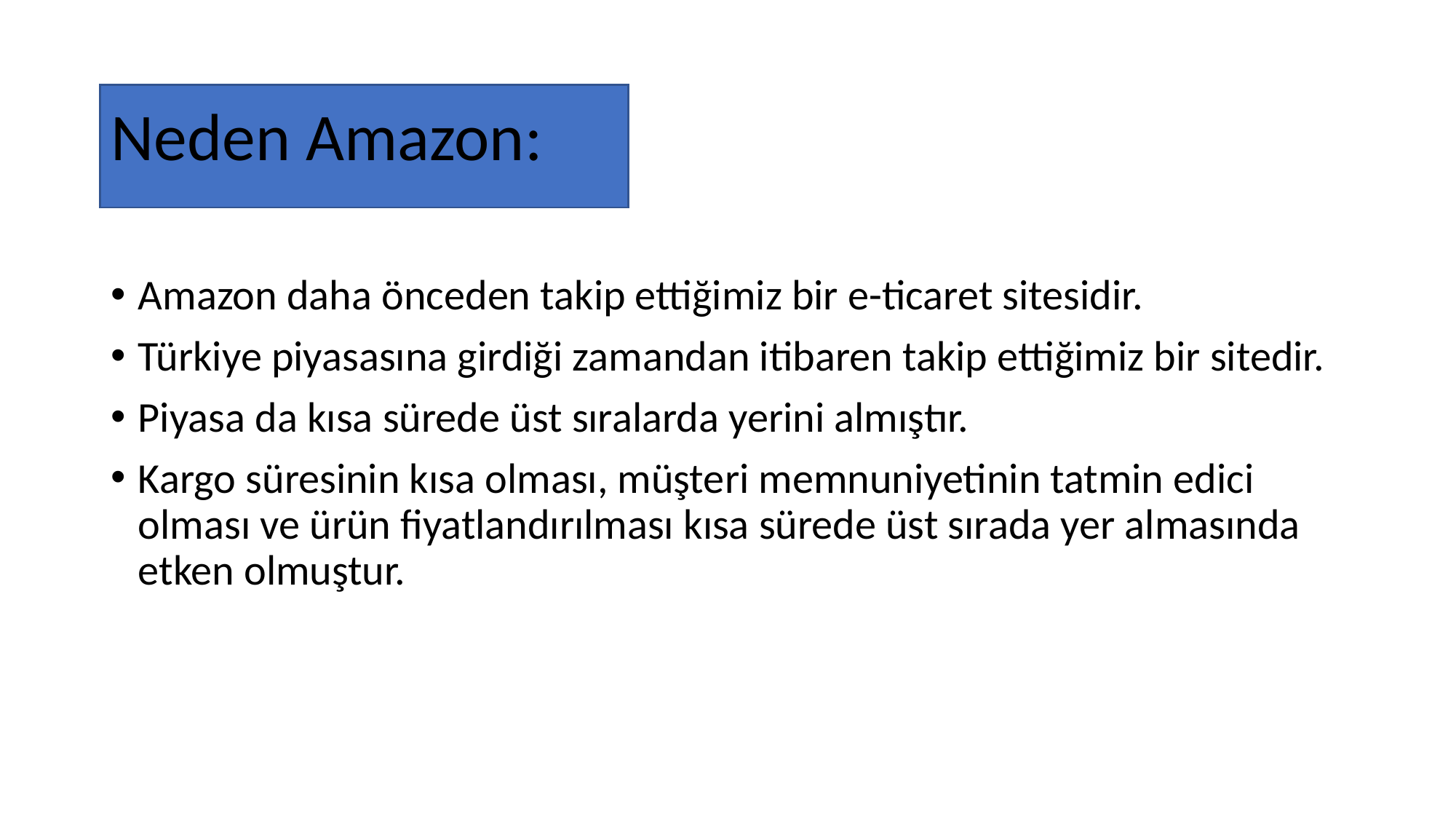

# Neden Amazon:

Amazon daha önceden takip ettiğimiz bir e-ticaret sitesidir.
Türkiye piyasasına girdiği zamandan itibaren takip ettiğimiz bir sitedir.
Piyasa da kısa sürede üst sıralarda yerini almıştır.
Kargo süresinin kısa olması, müşteri memnuniyetinin tatmin edici olması ve ürün fiyatlandırılması kısa sürede üst sırada yer almasında etken olmuştur.